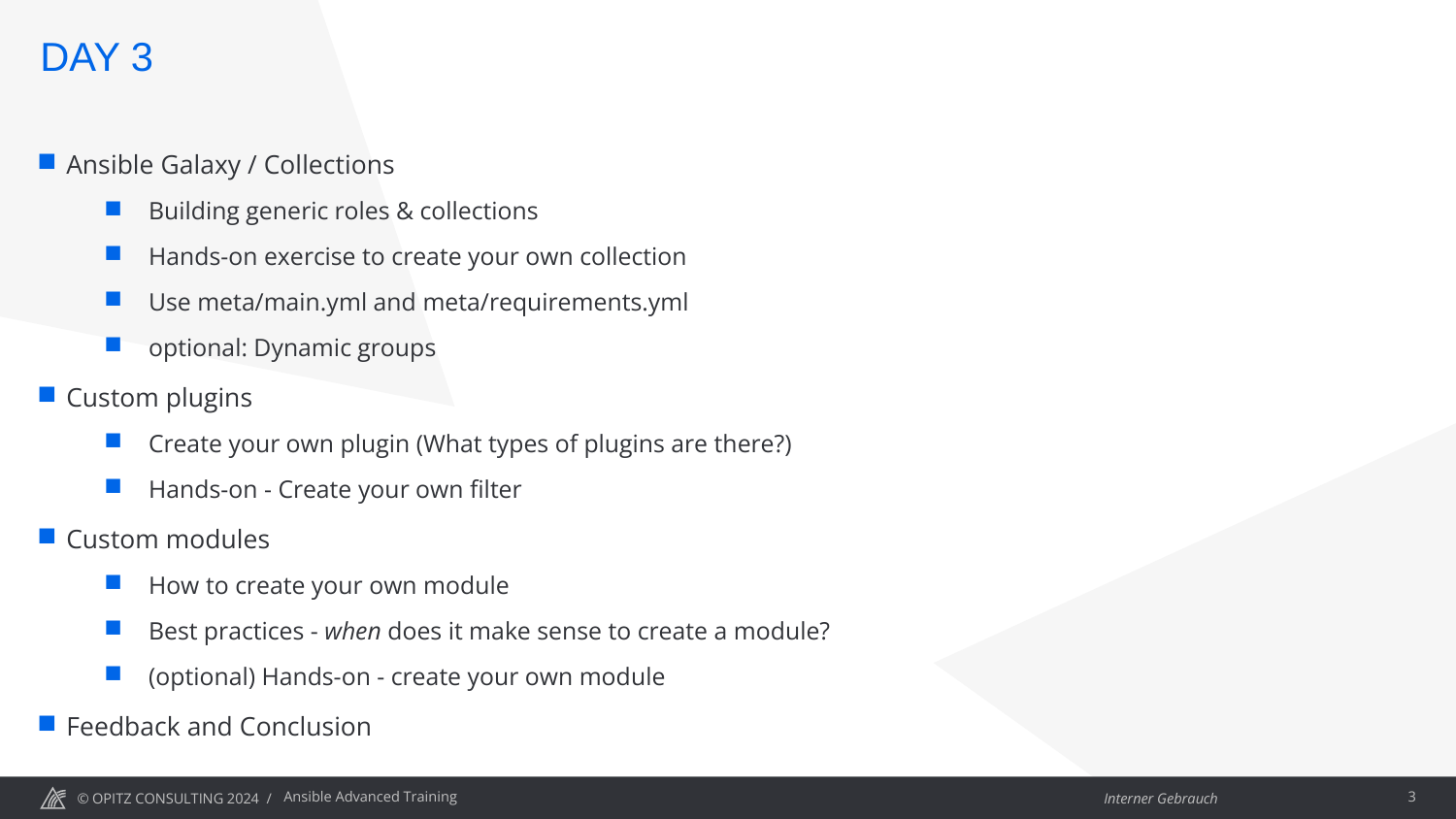

# Day 3
Ansible Galaxy / Collections
Building generic roles & collections
Hands-on exercise to create your own collection
Use meta/main.yml and meta/requirements.yml
optional: Dynamic groups
Custom plugins
Create your own plugin (What types of plugins are there?)
Hands-on - Create your own filter
Custom modules
How to create your own module
Best practices - when does it make sense to create a module?
(optional) Hands-on - create your own module
Feedback and Conclusion

Ansible Advanced Training
3